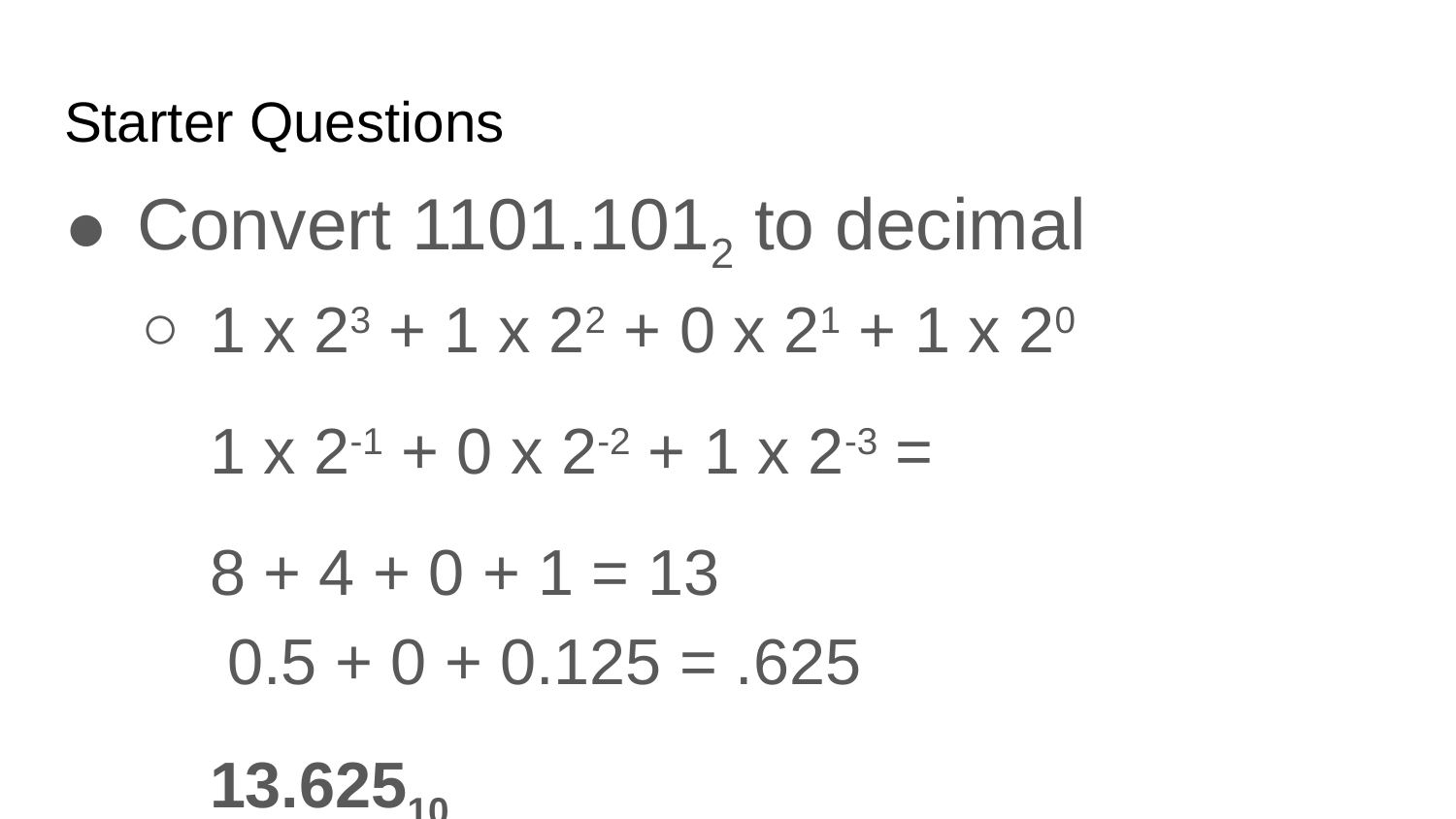

# Starter Questions
Convert 1101.1012 to decimal
1 x 23 + 1 x 22 + 0 x 21 + 1 x 20
1 x 2-1 + 0 x 2-2 + 1 x 2-3 =
8 + 4 + 0 + 1 = 13
 0.5 + 0 + 0.125 = .625
13.62510